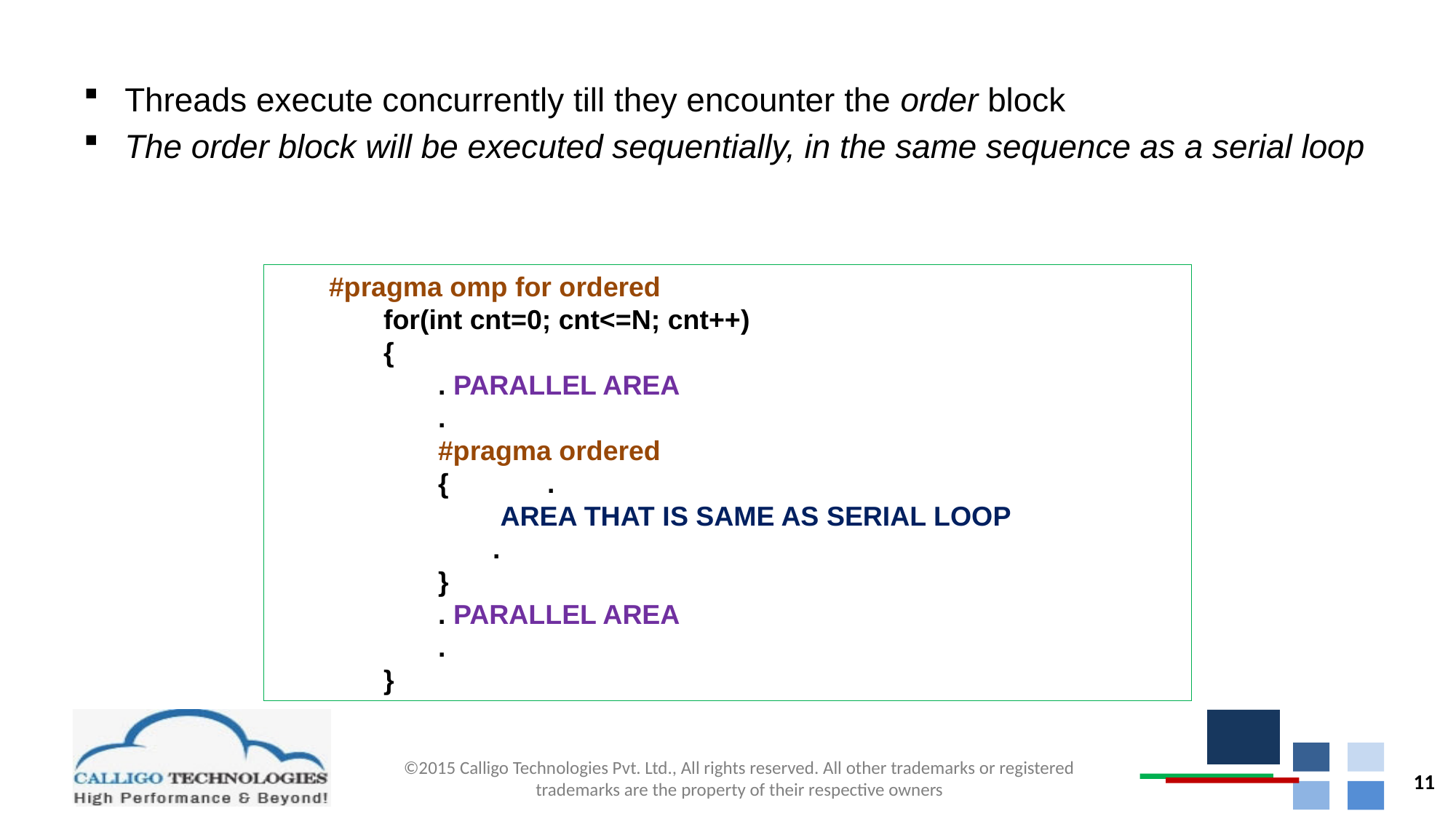

# Ordered
Threads execute concurrently till they encounter the order block
The order block will be executed sequentially, in the same sequence as a serial loop
#pragma omp for ordered
for(int cnt=0; cnt<=N; cnt++)
{
. PARALLEL AREA
.
#pragma ordered
{	.
 AREA THAT IS SAME AS SERIAL LOOP
.
}
. PARALLEL AREA
.
}
11